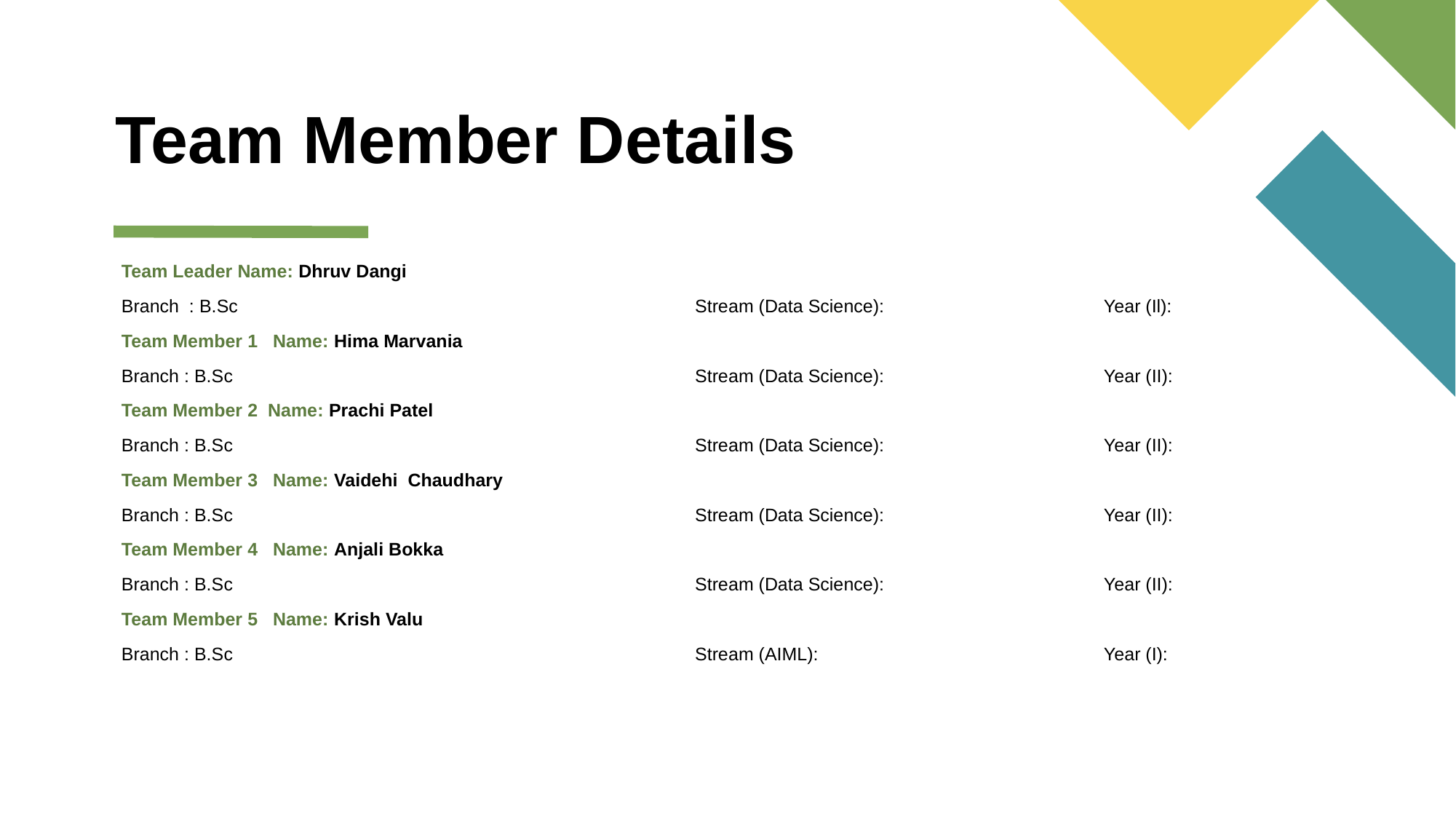

# Team Member Details
Team Leader Name: Dhruv Dangi
Branch  : B.Sc 			                           Stream (Data Science):			Year (Il):
Team Member 1   Name: Hima Marvania
Branch : B.Sc			                           Stream (Data Science):			Year (II):
Team Member 2  Name: Prachi Patel
Branch : B.Sc			                           Stream (Data Science):			Year (II):
Team Member 3   Name: Vaidehi  Chaudhary
Branch : B.Sc			                           Stream (Data Science):			Year (II):
Team Member 4   Name: Anjali Bokka
Branch : B.Sc 			                           Stream (Data Science):			Year (II):
Team Member 5   Name: Krish Valu
Branch : B.Sc 			                           Stream (AIML):			Year (I):